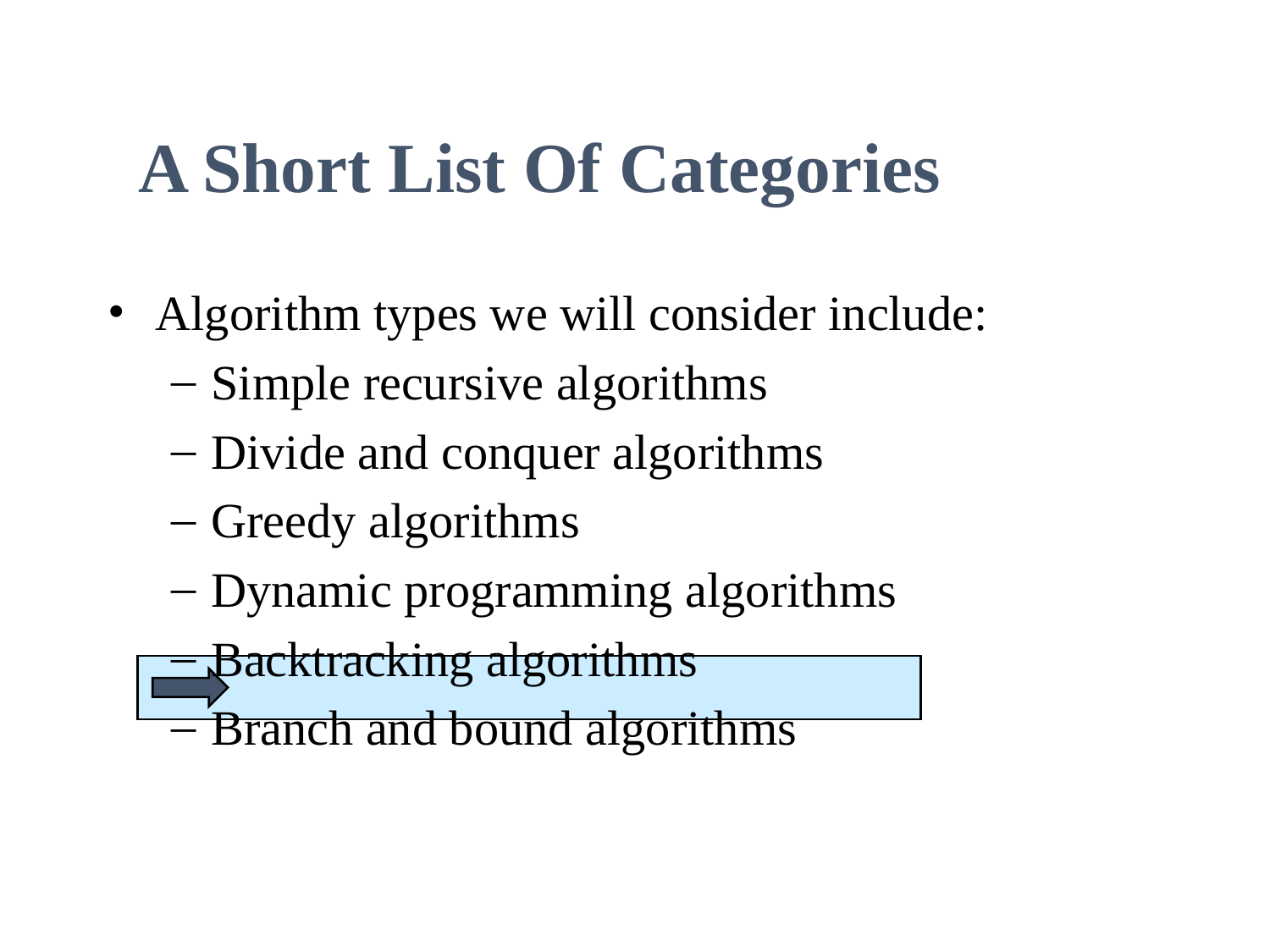

A Short List Of Categories
Algorithm types we will consider include:
Simple recursive algorithms
Divide and conquer algorithms
Greedy algorithms
Dynamic programming algorithms
Backtracking algorithms
Branch and bound algorithms